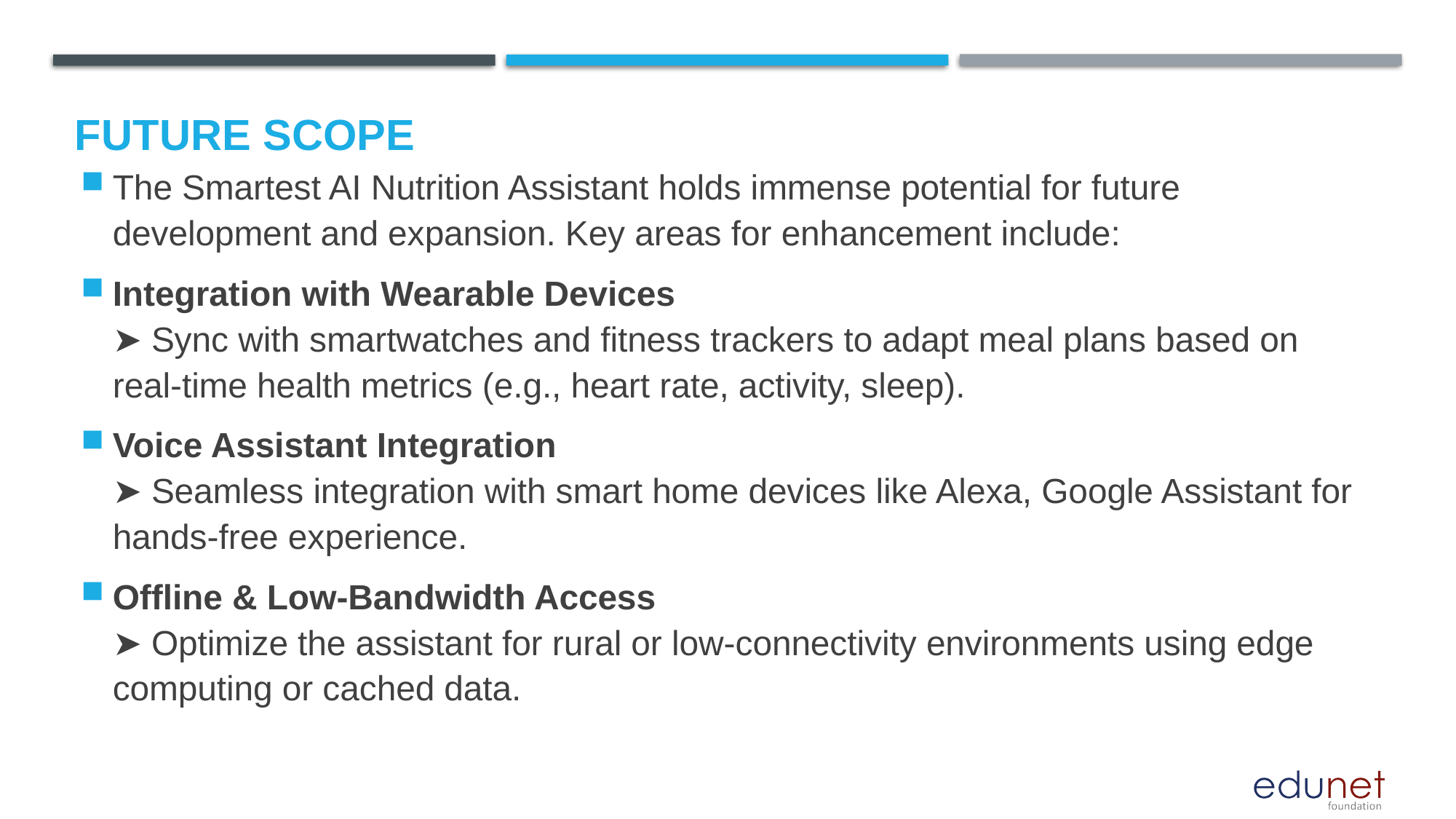

Future scope
The Smartest AI Nutrition Assistant holds immense potential for future development and expansion. Key areas for enhancement include:
Integration with Wearable Devices
➤ Sync with smartwatches and fitness trackers to adapt meal plans based on real-time health metrics (e.g., heart rate, activity, sleep).
Voice Assistant Integration
➤ Seamless integration with smart home devices like Alexa, Google Assistant for hands-free experience.
Offline & Low-Bandwidth Access
➤ Optimize the assistant for rural or low-connectivity environments using edge computing or cached data.